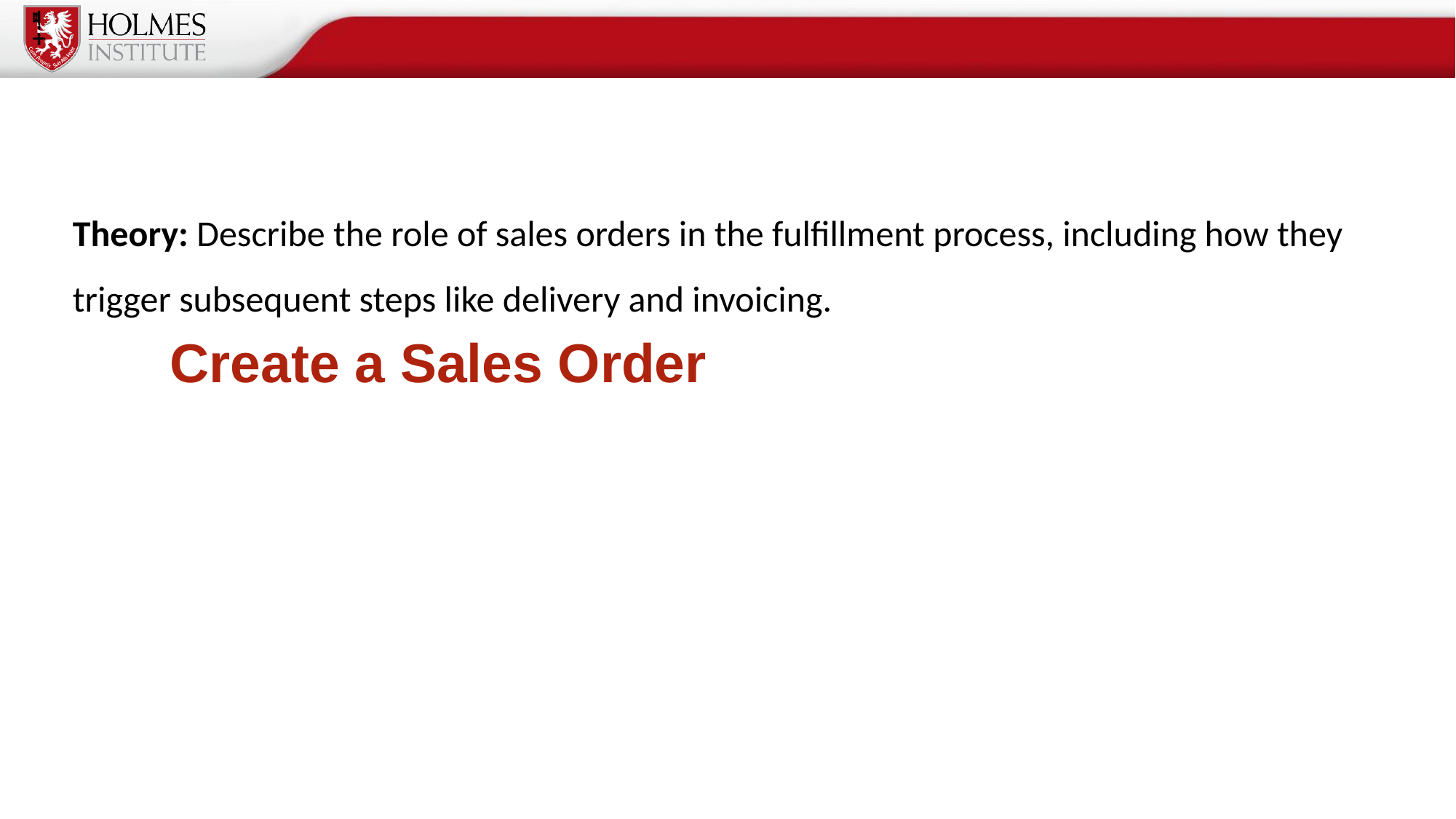

Theory: Describe the role of sales orders in the fulfillment process, including how they trigger subsequent steps like delivery and invoicing.
# Create a Sales Order